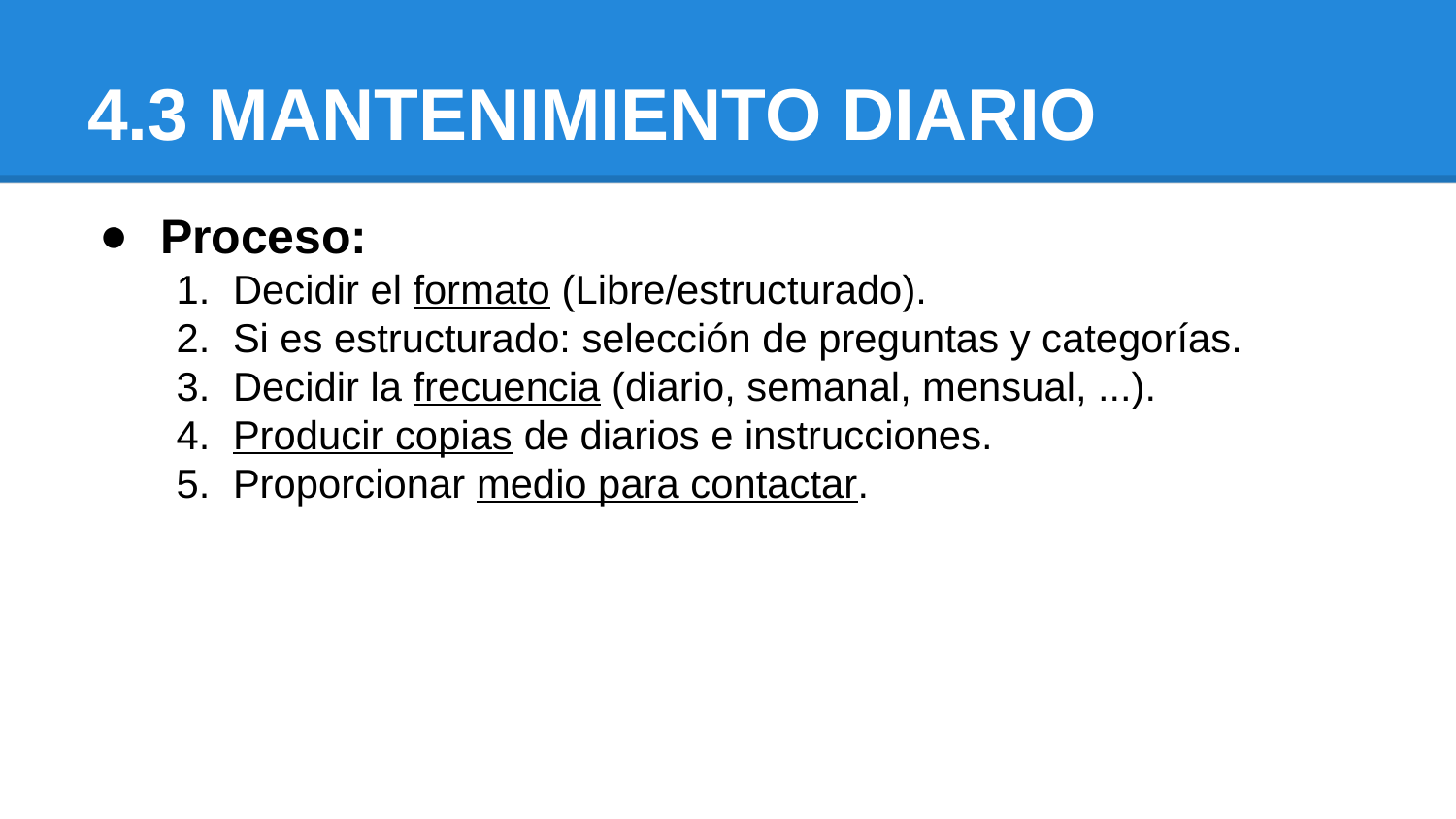

# 4.3 MANTENIMIENTO DIARIO
Proceso:
Decidir el formato (Libre/estructurado).
Si es estructurado: selección de preguntas y categorías.
Decidir la frecuencia (diario, semanal, mensual, ...).
Producir copias de diarios e instrucciones.
Proporcionar medio para contactar.